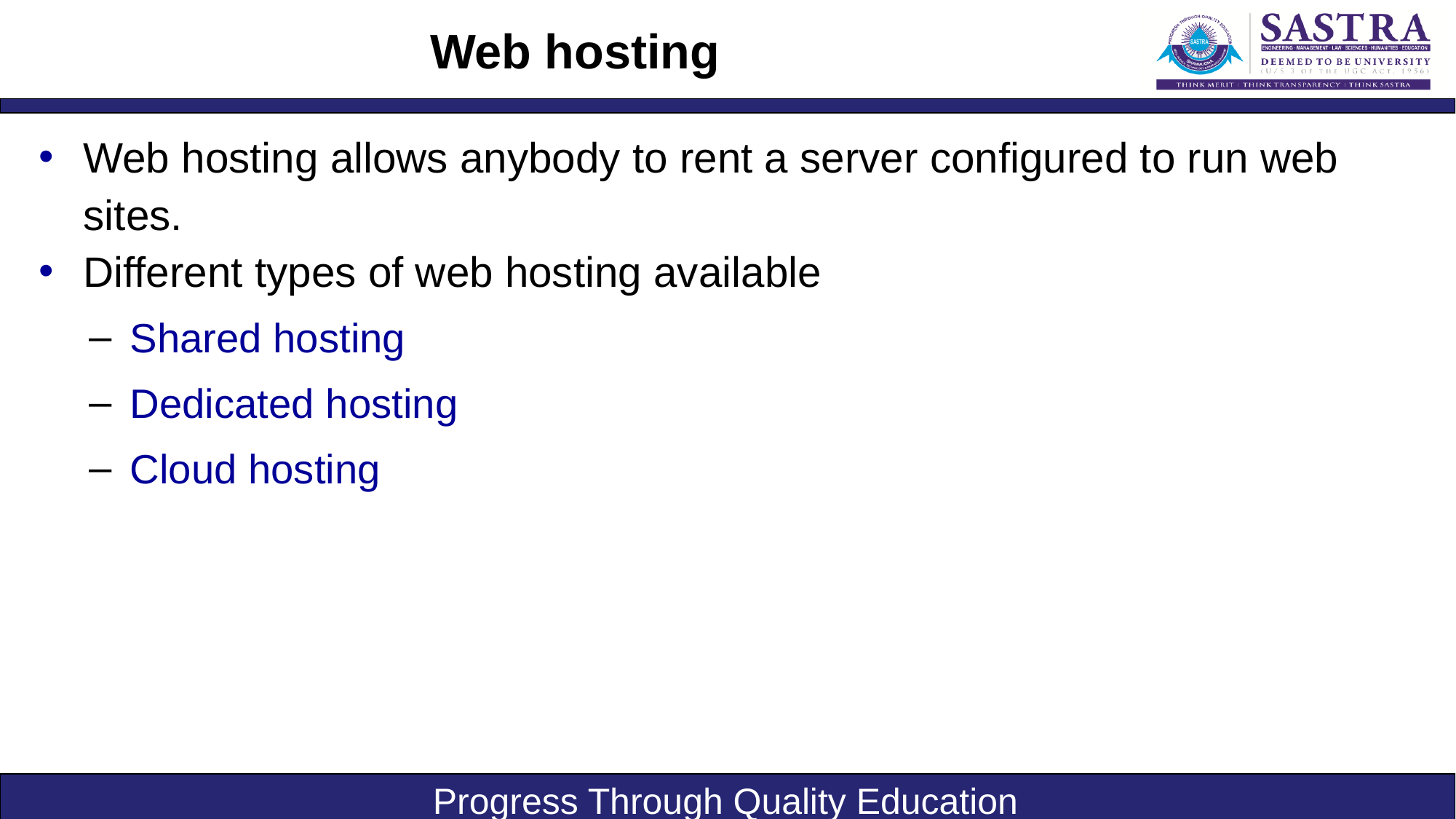

# Web hosting
Web hosting allows anybody to rent a server configured to run web sites.
Different types of web hosting available
Shared hosting
Dedicated hosting
Cloud hosting